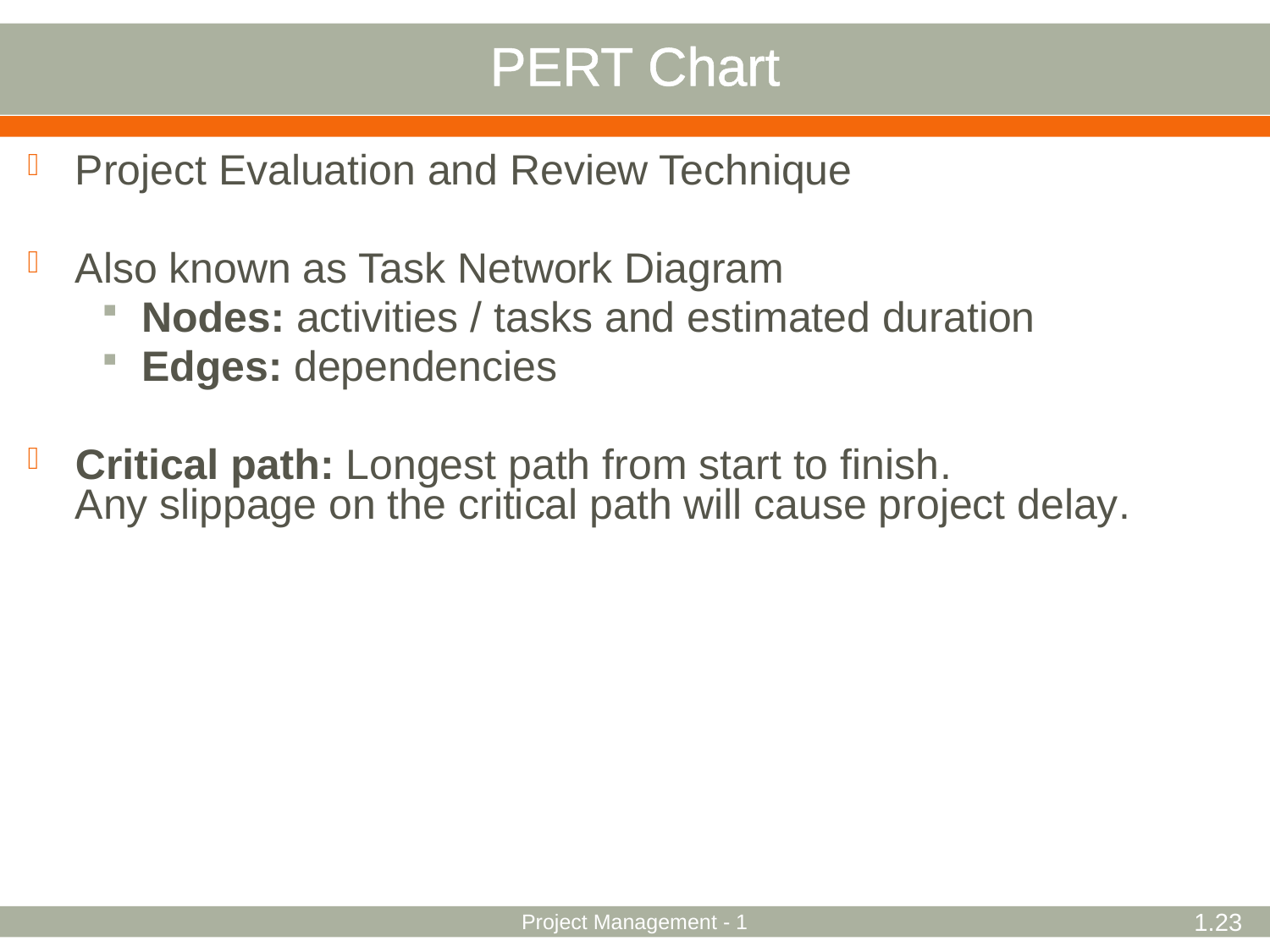

# PERT Chart
Project Evaluation and Review Technique

Also known as Task Network Diagram
Nodes: activities / tasks and estimated duration
Edges: dependencies

Critical path: Longest path from start to finish.
Any slippage on the critical path will cause project delay.

Project Management - 1
1.23